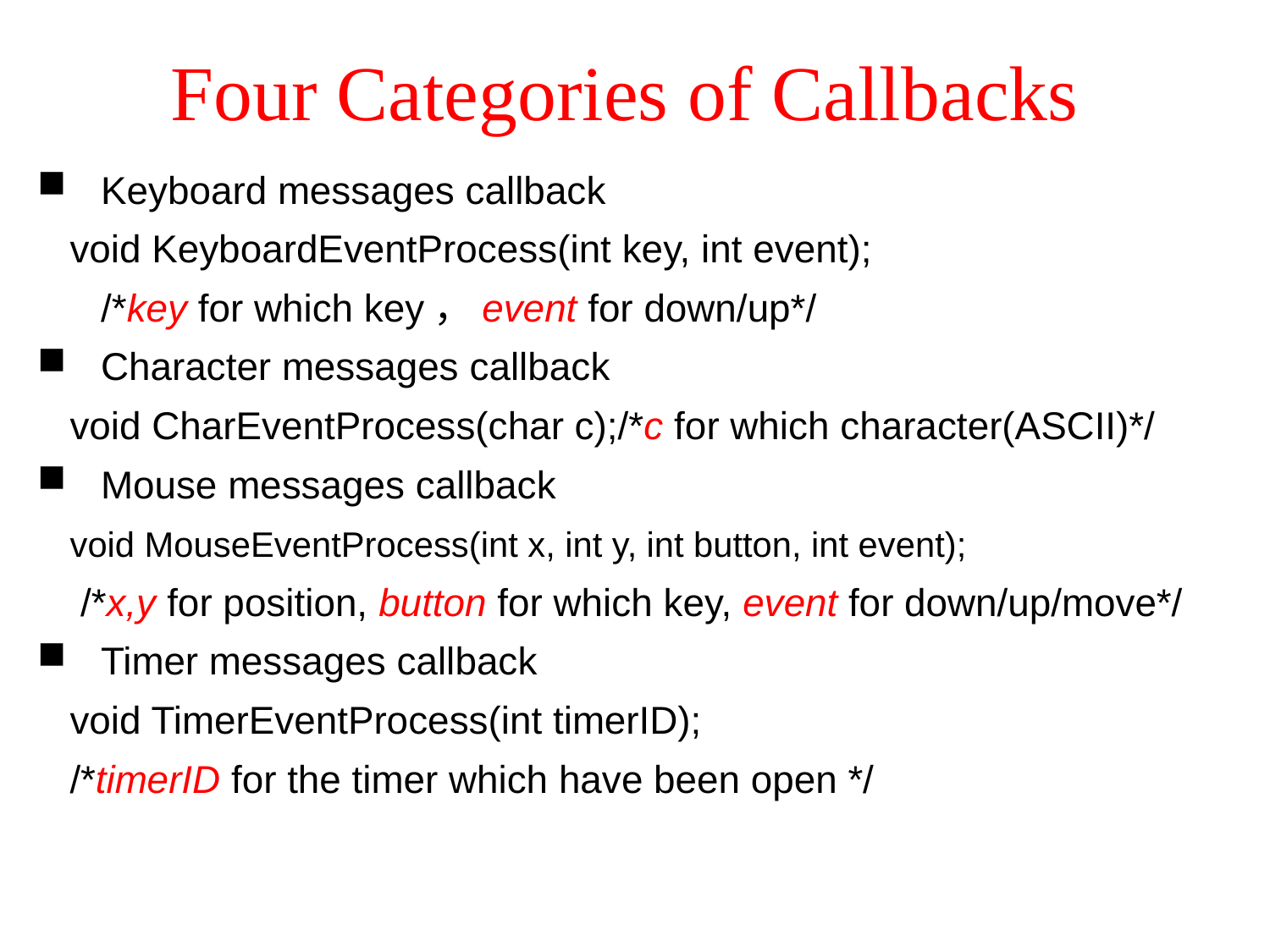

# Four Categories of Callbacks
Keyboard messages callback
   void KeyboardEventProcess(int key, int event);
/*key for which key，event for down/up*/
Character messages callback
   void CharEventProcess(char c);/*c for which character(ASCII)*/
Mouse messages callback
   void MouseEventProcess(int x, int y, int button, int event);
    /*x,y for position, button for which key, event for down/up/move*/
Timer messages callback
   void TimerEventProcess(int timerID);
   /*timerID for the timer which have been open */